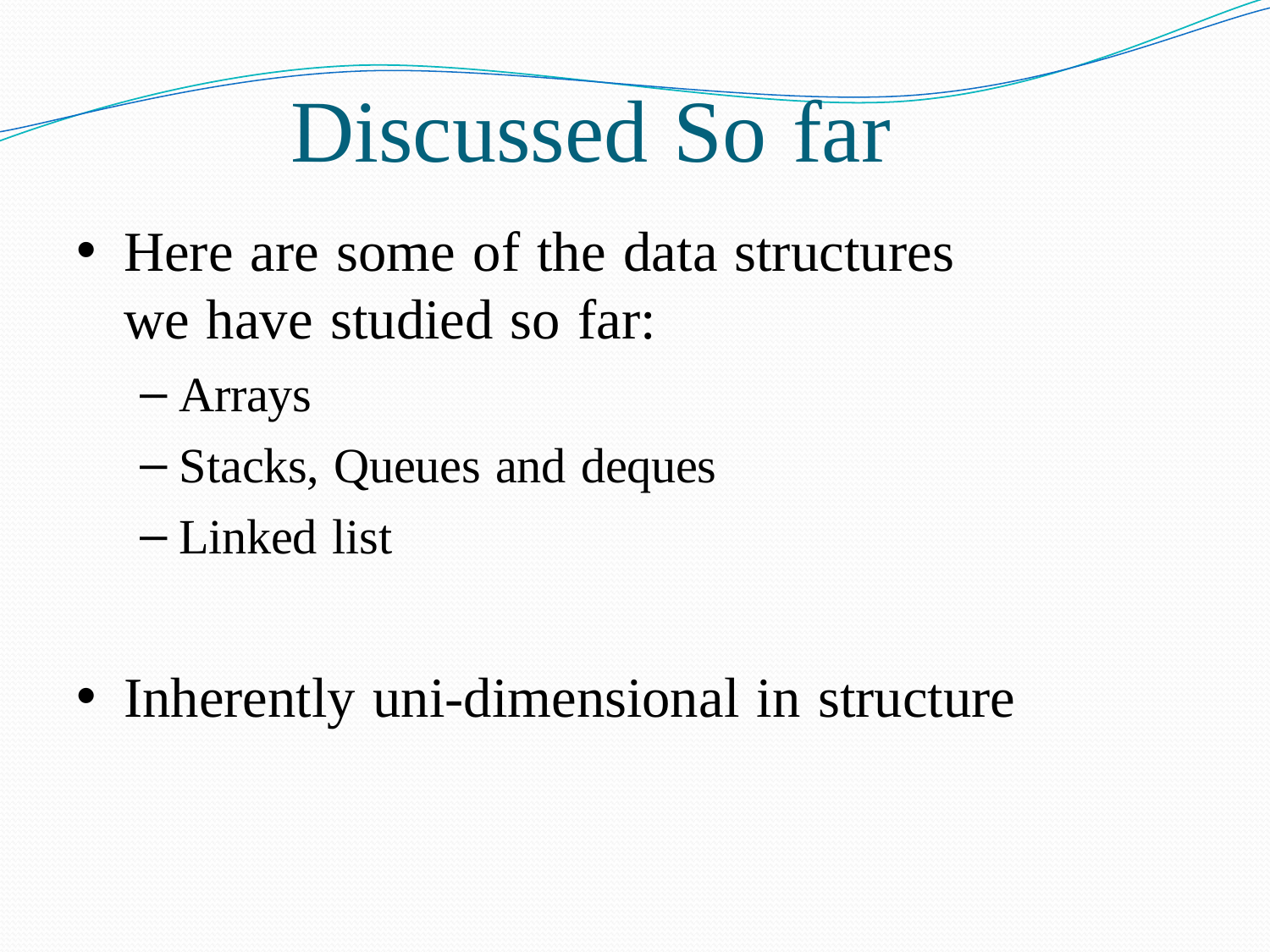

# Discussed So far
Here are some of the data structures
we have studied so far:
Arrays
Stacks, Queues and deques
Linked list

Inherently uni-dimensional in structure
2